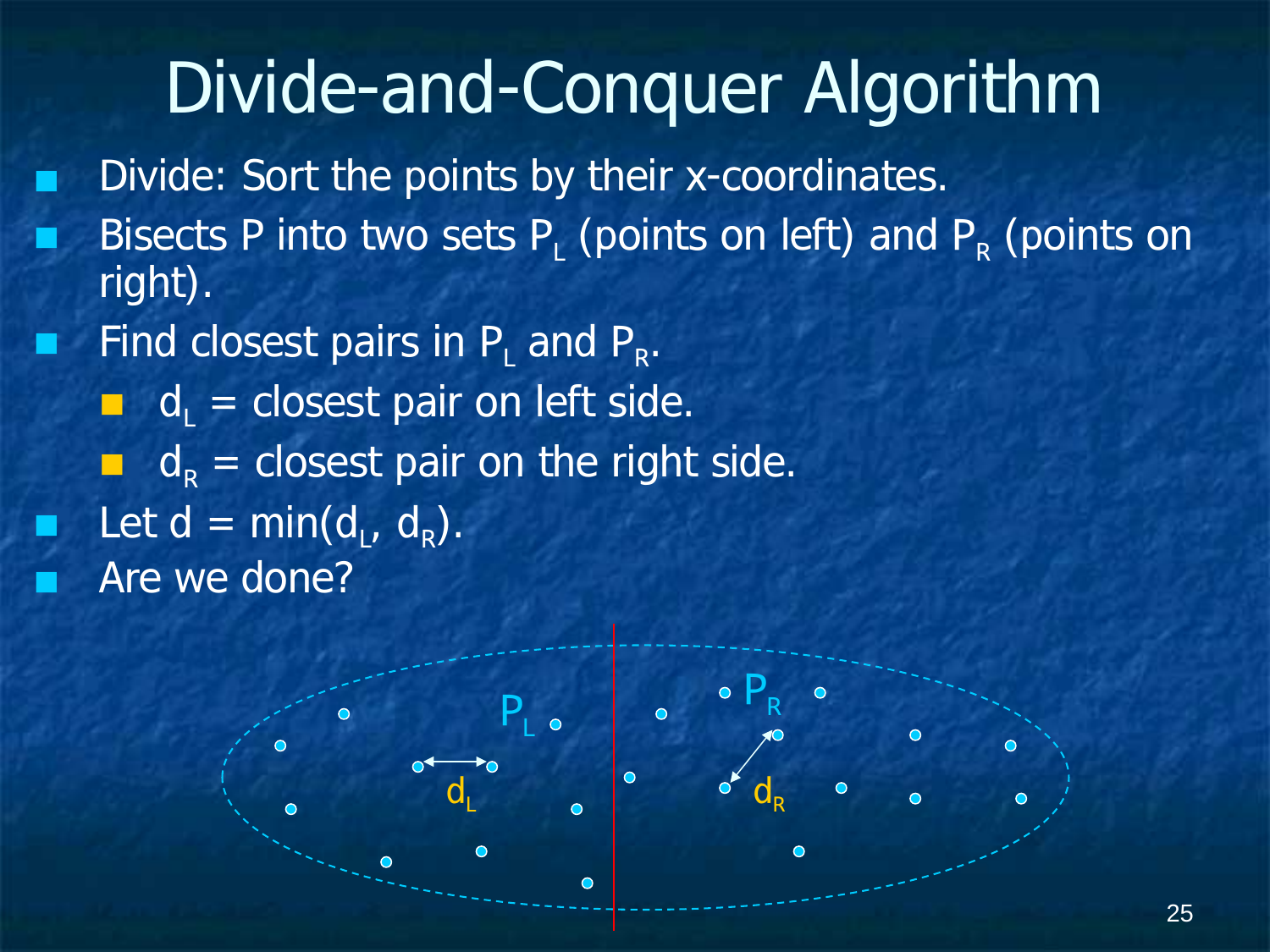

# Divide-and-Conquer Algorithm
Divide: Sort the points by their x-coordinates.
Bisects P into two sets PL (points on left) and PR (points on right).
Find closest pairs in PL and PR.
dL = closest pair on left side.
dR = closest pair on the right side.
Let d = min(dL, dR).
Are we done?

PR
PL

dL

dR

25